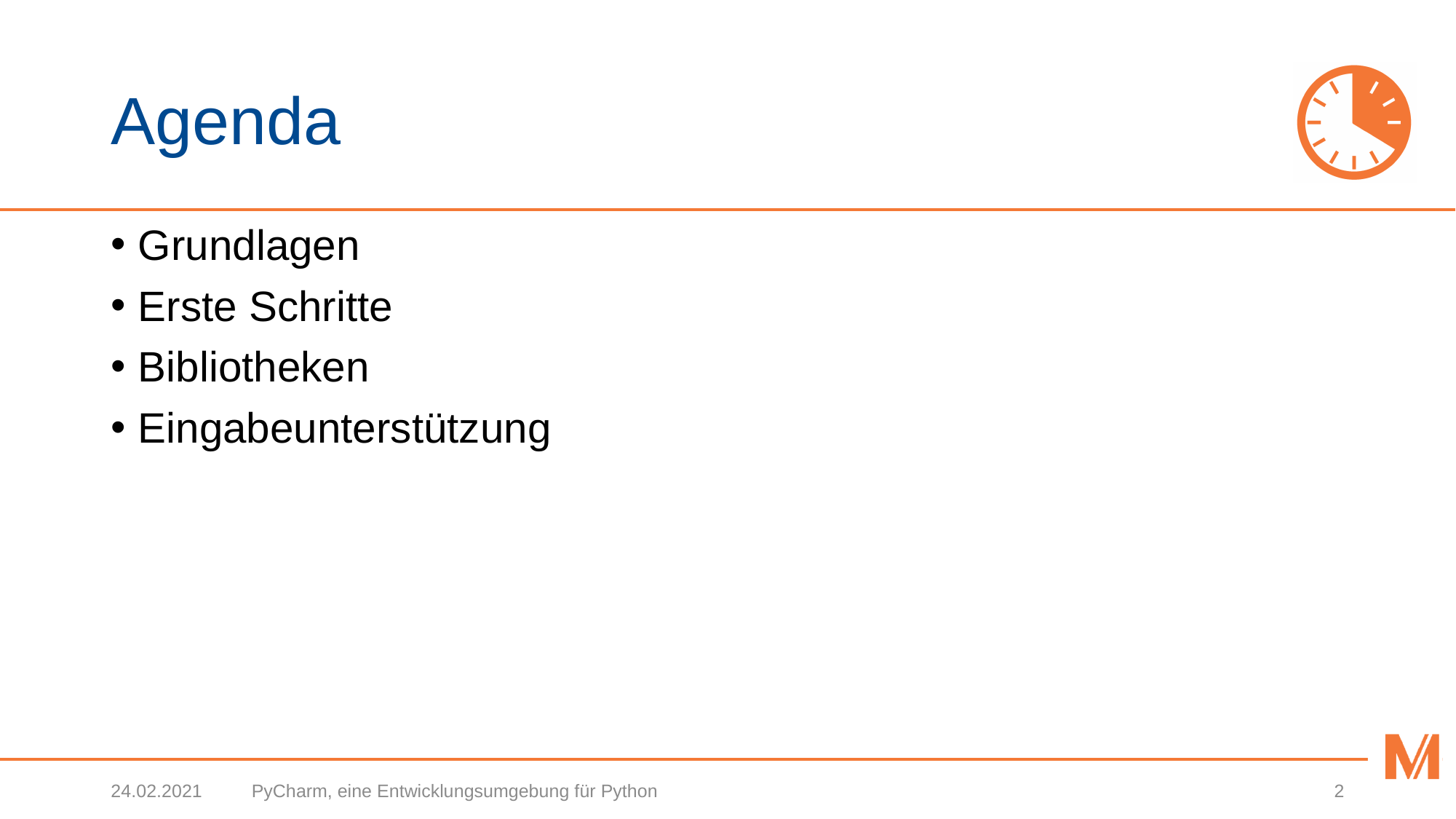

# Agenda
Grundlagen
Erste Schritte
Bibliotheken
Eingabeunterstützung
24.02.2021
PyCharm, eine Entwicklungsumgebung für Python
2